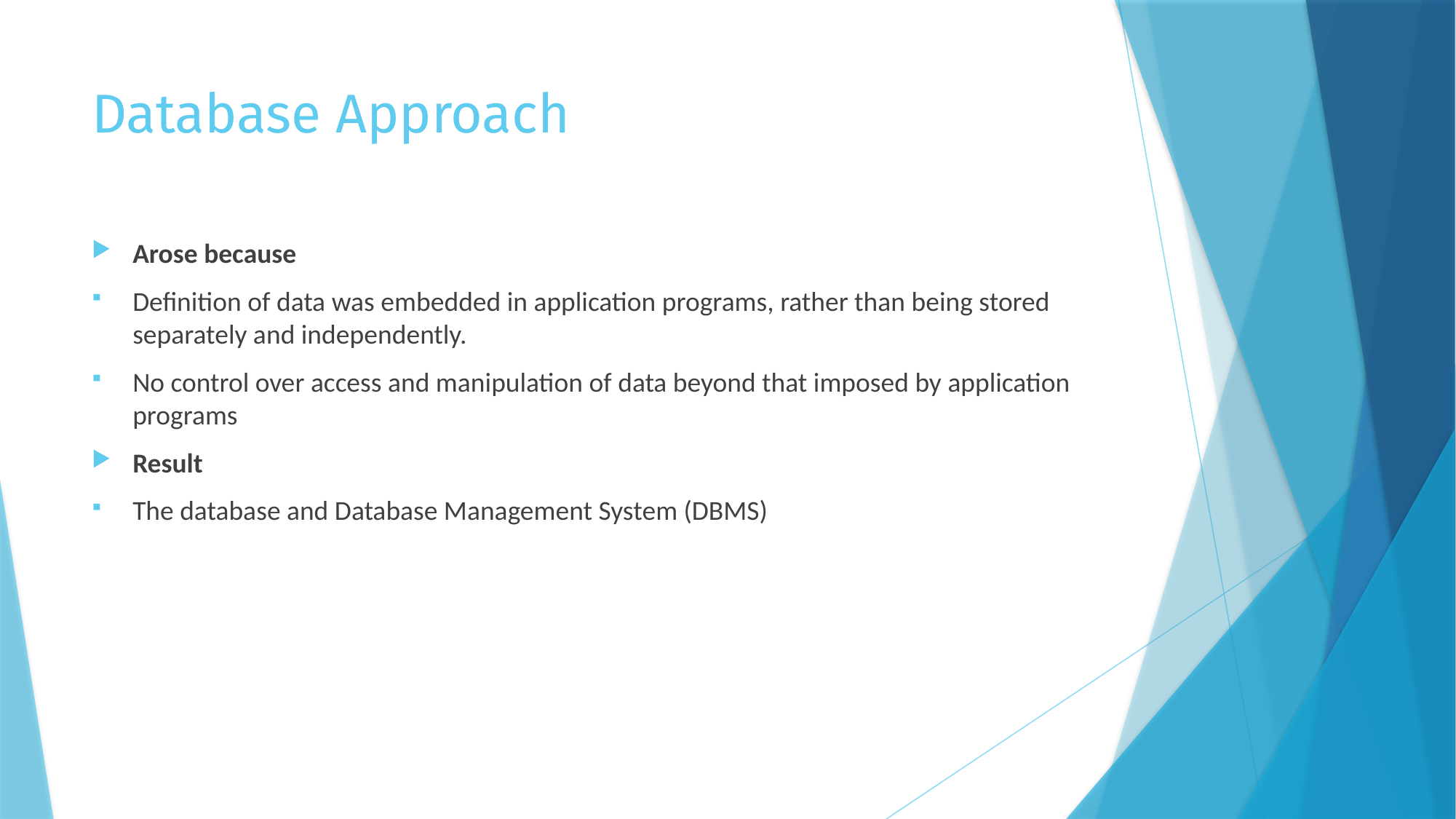

# Database Approach
Arose because
Definition of data was embedded in application programs, rather than being stored separately and independently.
No control over access and manipulation of data beyond that imposed by application programs
Result
The database and Database Management System (DBMS)